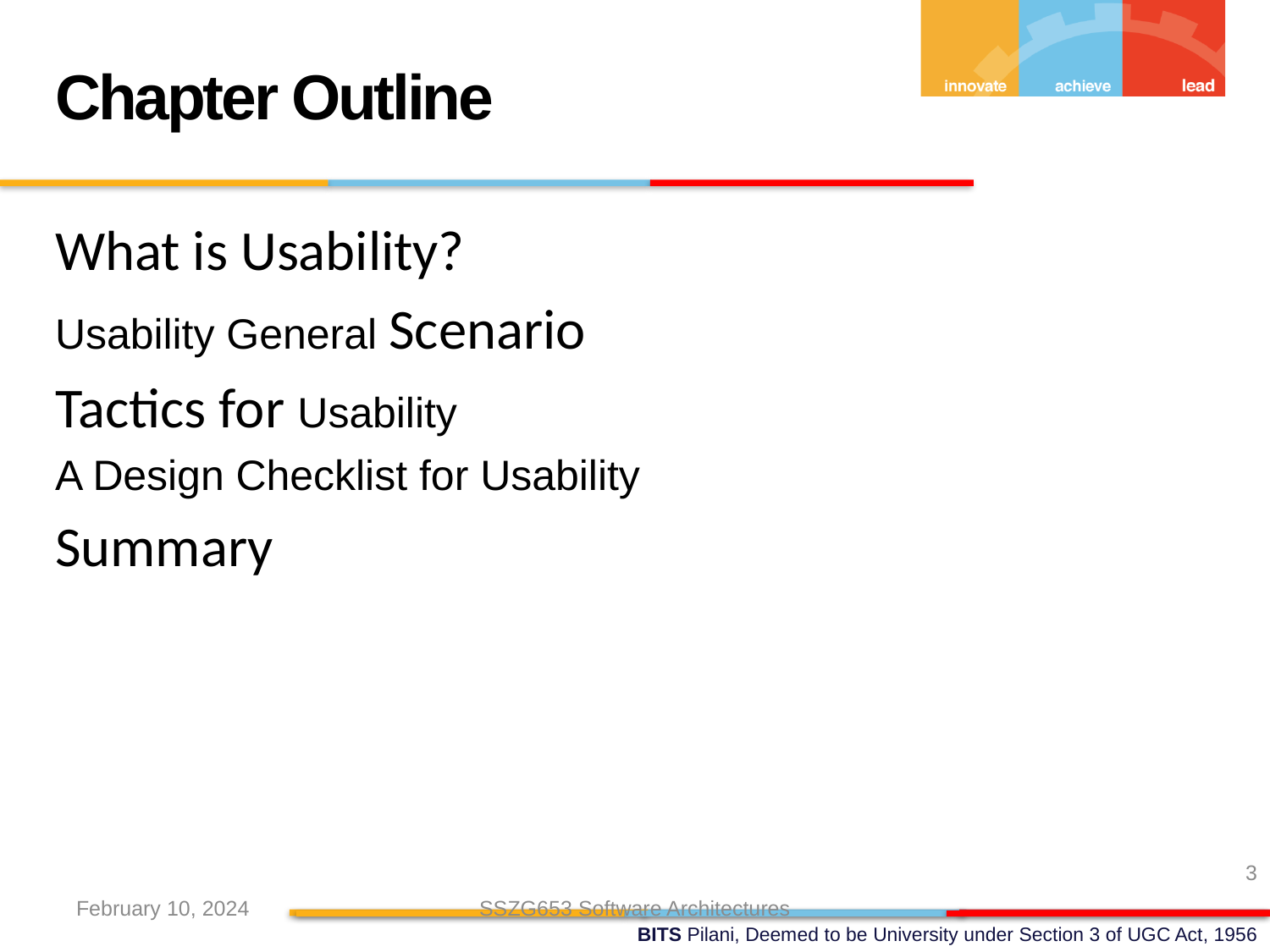

Chapter Outline
What is Usability?
Usability General Scenario
Tactics for Usability
A Design Checklist for Usability
Summary
3
February 10, 2024
SSZG653 Software Architectures